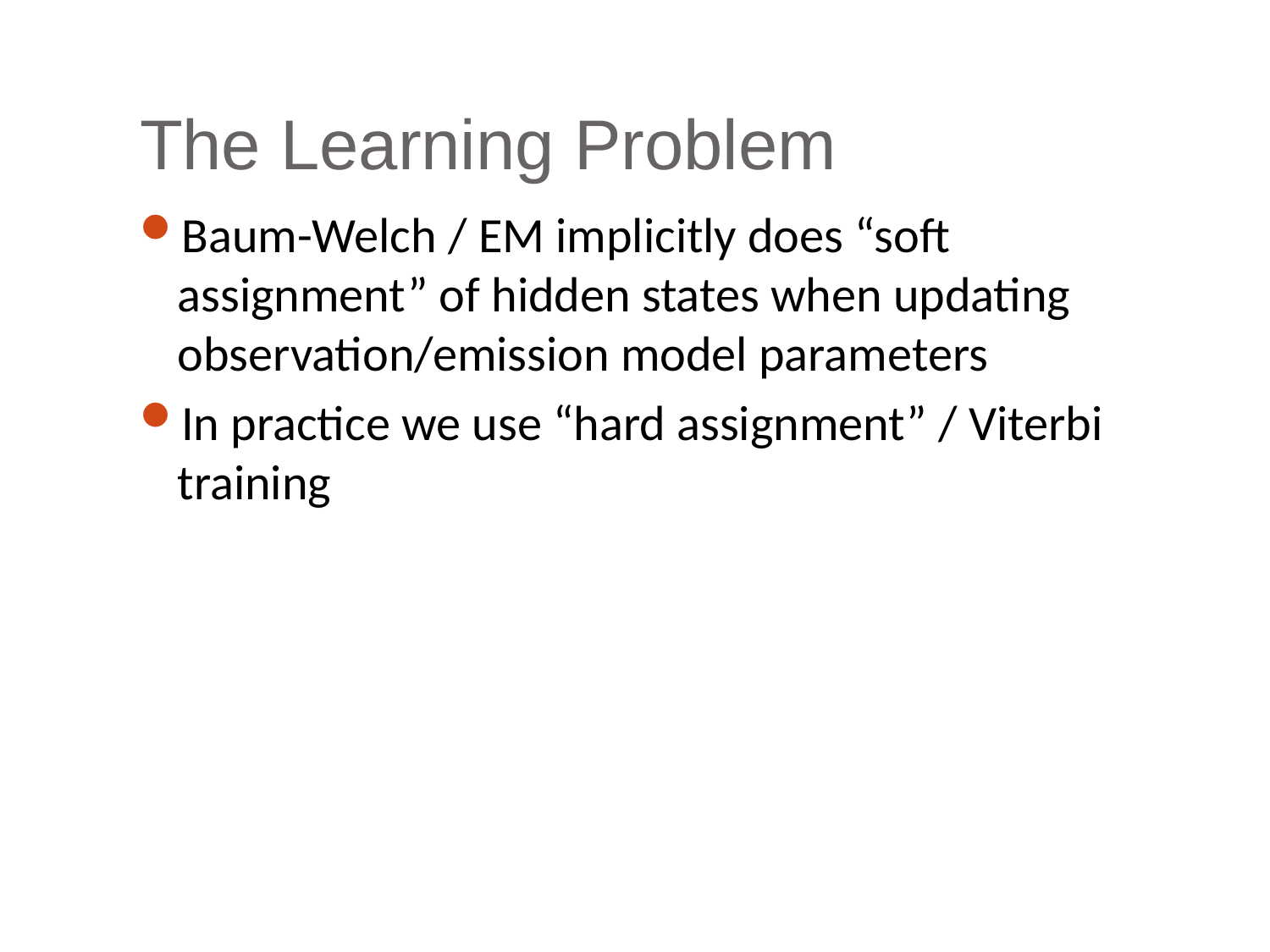

# The Learning Problem
Baum-Welch / EM implicitly does “soft assignment” of hidden states when updating observation/emission model parameters
In practice we use “hard assignment” / Viterbi training